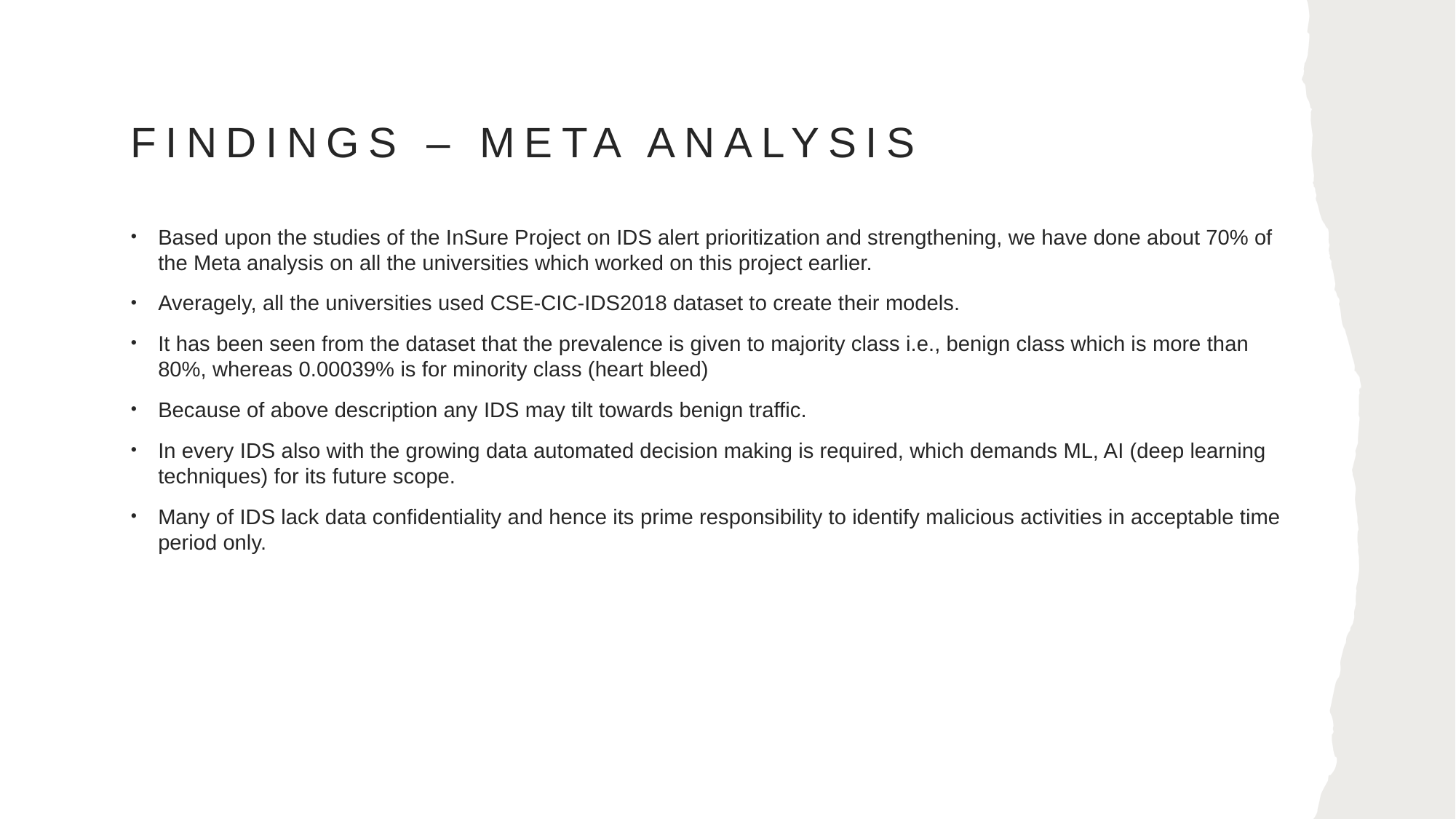

# Findings – META ANALYSIs
Based upon the studies of the InSure Project on IDS alert prioritization and strengthening, we have done about 70% of the Meta analysis on all the universities which worked on this project earlier.
Averagely, all the universities used CSE-CIC-IDS2018 dataset to create their models.
It has been seen from the dataset that the prevalence is given to majority class i.e., benign class which is more than 80%, whereas 0.00039% is for minority class (heart bleed)
Because of above description any IDS may tilt towards benign traffic.
In every IDS also with the growing data automated decision making is required, which demands ML, AI (deep learning techniques) for its future scope.
Many of IDS lack data confidentiality and hence its prime responsibility to identify malicious activities in acceptable time period only.